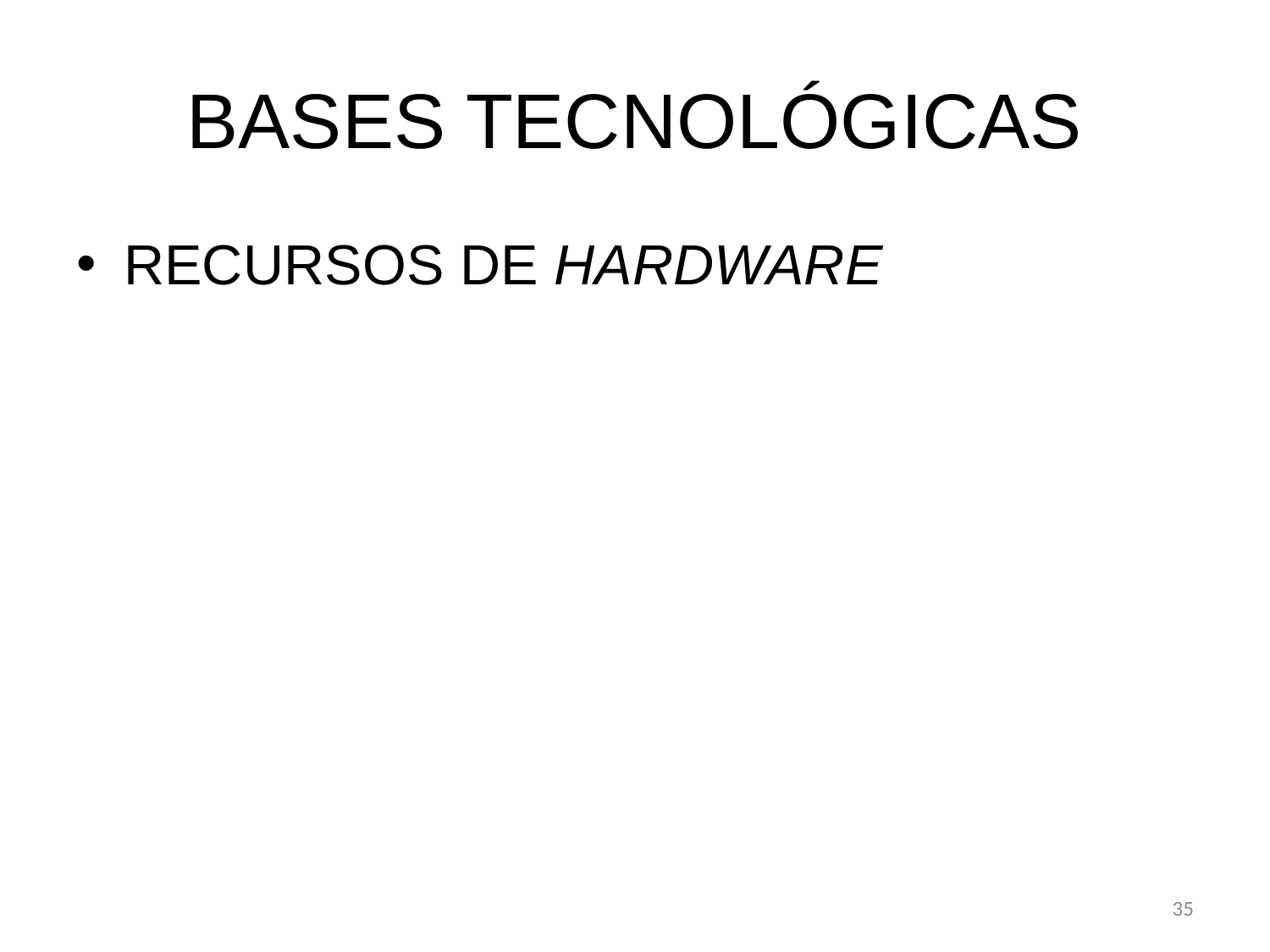

# BASES TECNOLÓGICAS
RECURSOS DE HARDWARE
35